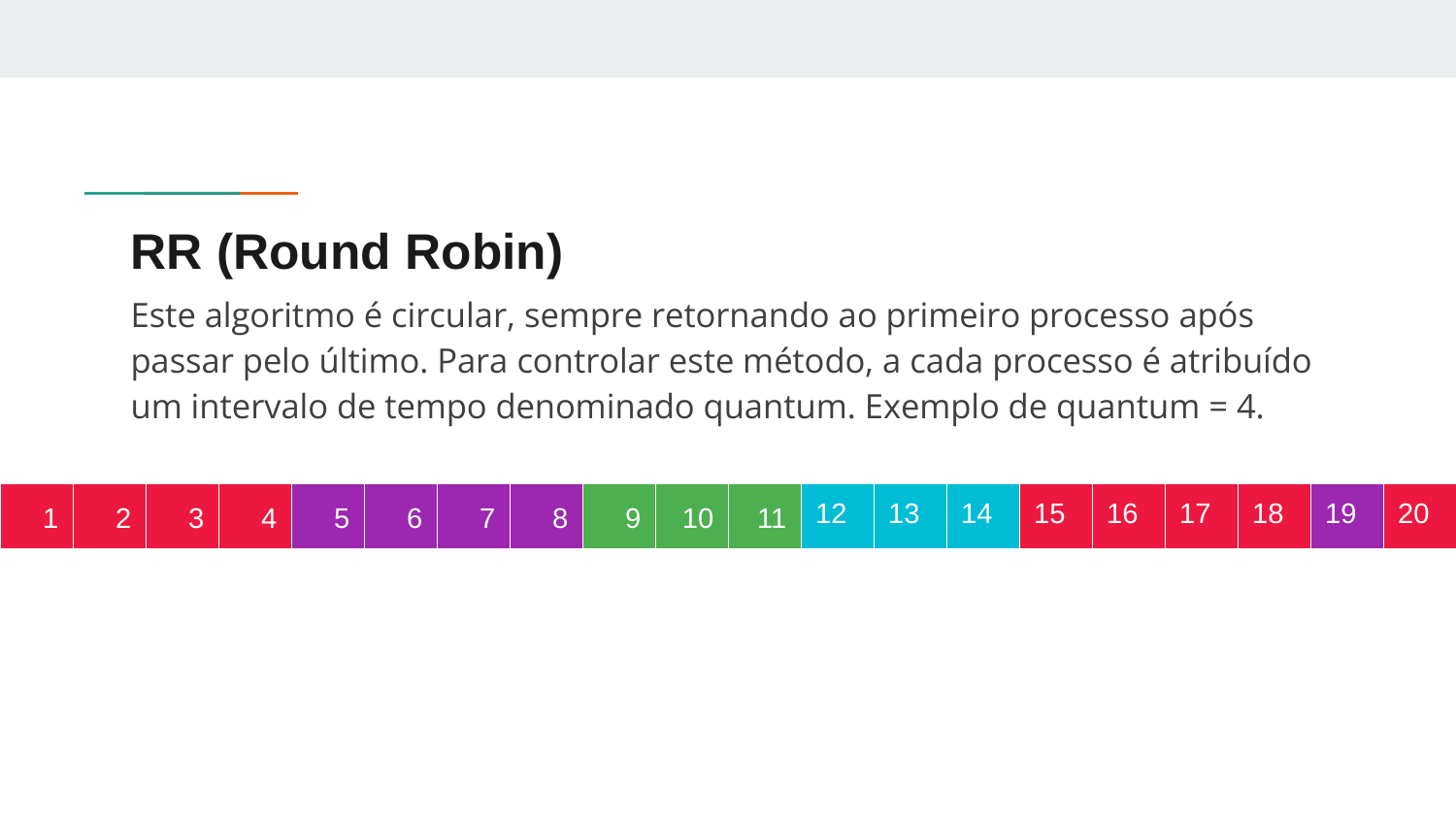

# RR (Round Robin)
Este algoritmo é circular, sempre retornando ao primeiro processo após passar pelo último. Para controlar este método, a cada processo é atribuído um intervalo de tempo denominado quantum. Exemplo de quantum = 4.

| 1 | 2 | 3 | 4 | 5 | 6 | 7 | 8 | 9 | 10 | 11 | 12 | 13 | 14 | 15 | 16 | 17 | 18 | 19 | 20 |
| --- | --- | --- | --- | --- | --- | --- | --- | --- | --- | --- | --- | --- | --- | --- | --- | --- | --- | --- | --- |